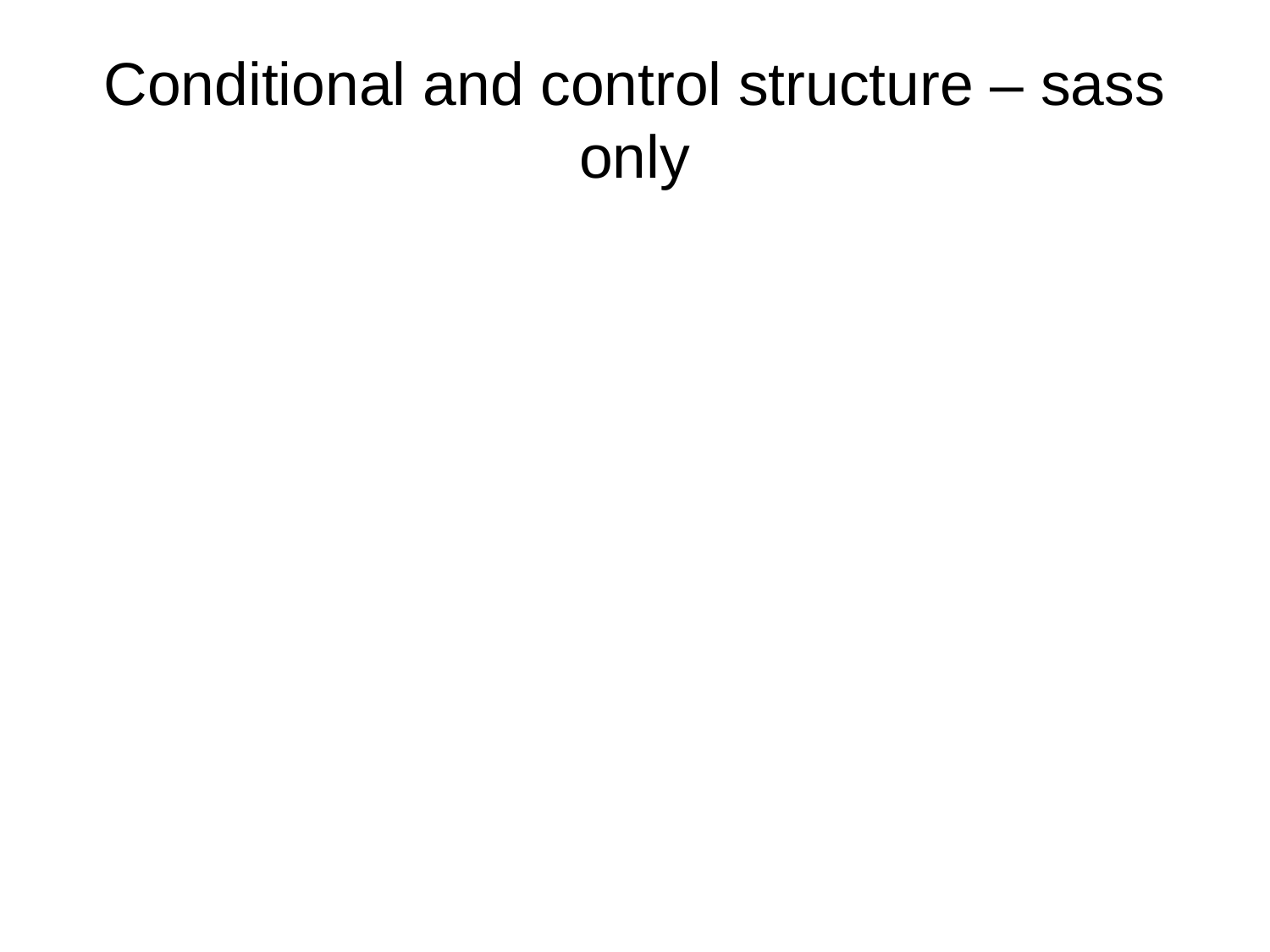

# Conditional and control structure – sass only